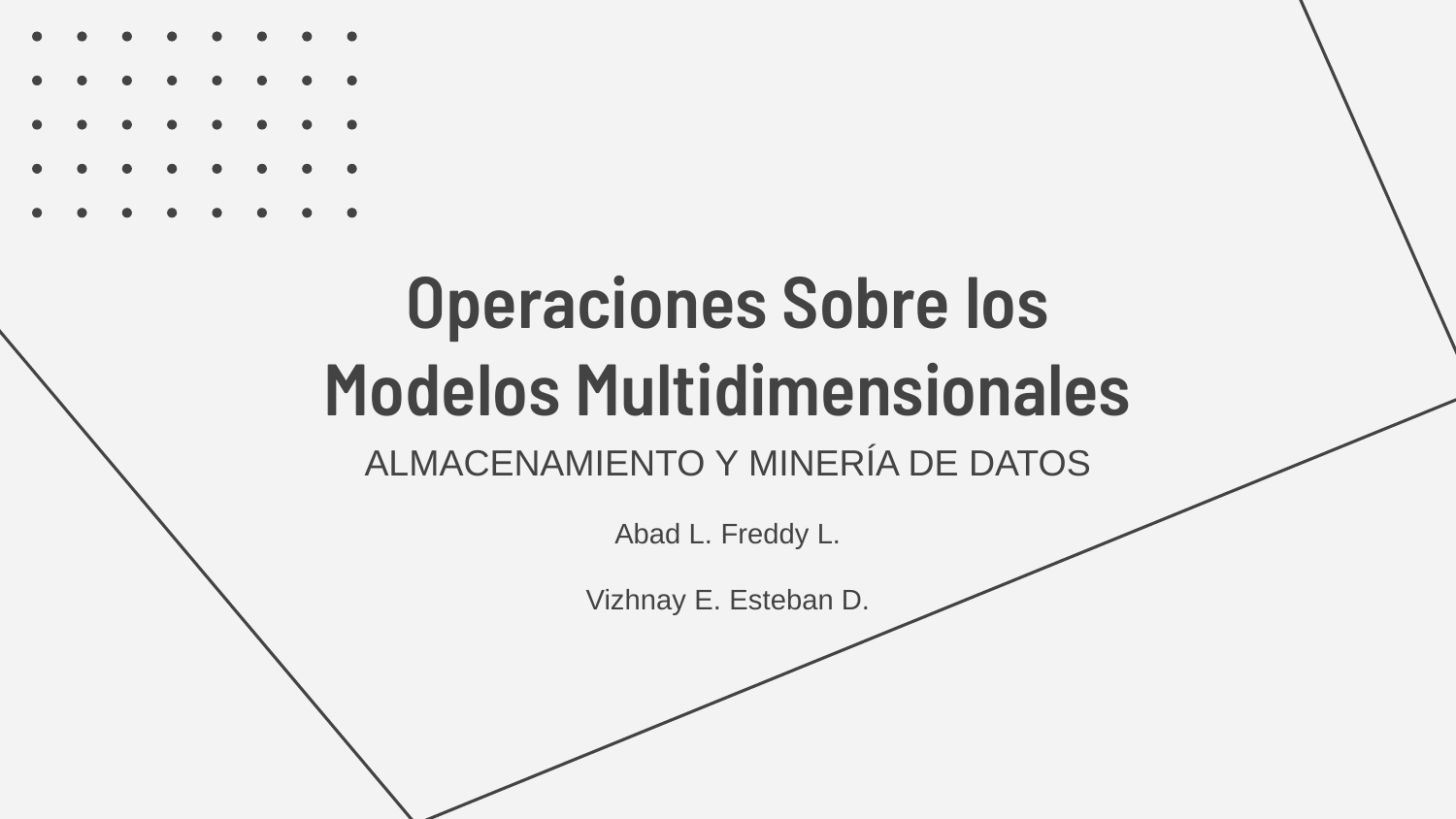

# Operaciones Sobre los Modelos Multidimensionales
ALMACENAMIENTO Y MINERÍA DE DATOS
Abad L. Freddy L.
Vizhnay E. Esteban D.